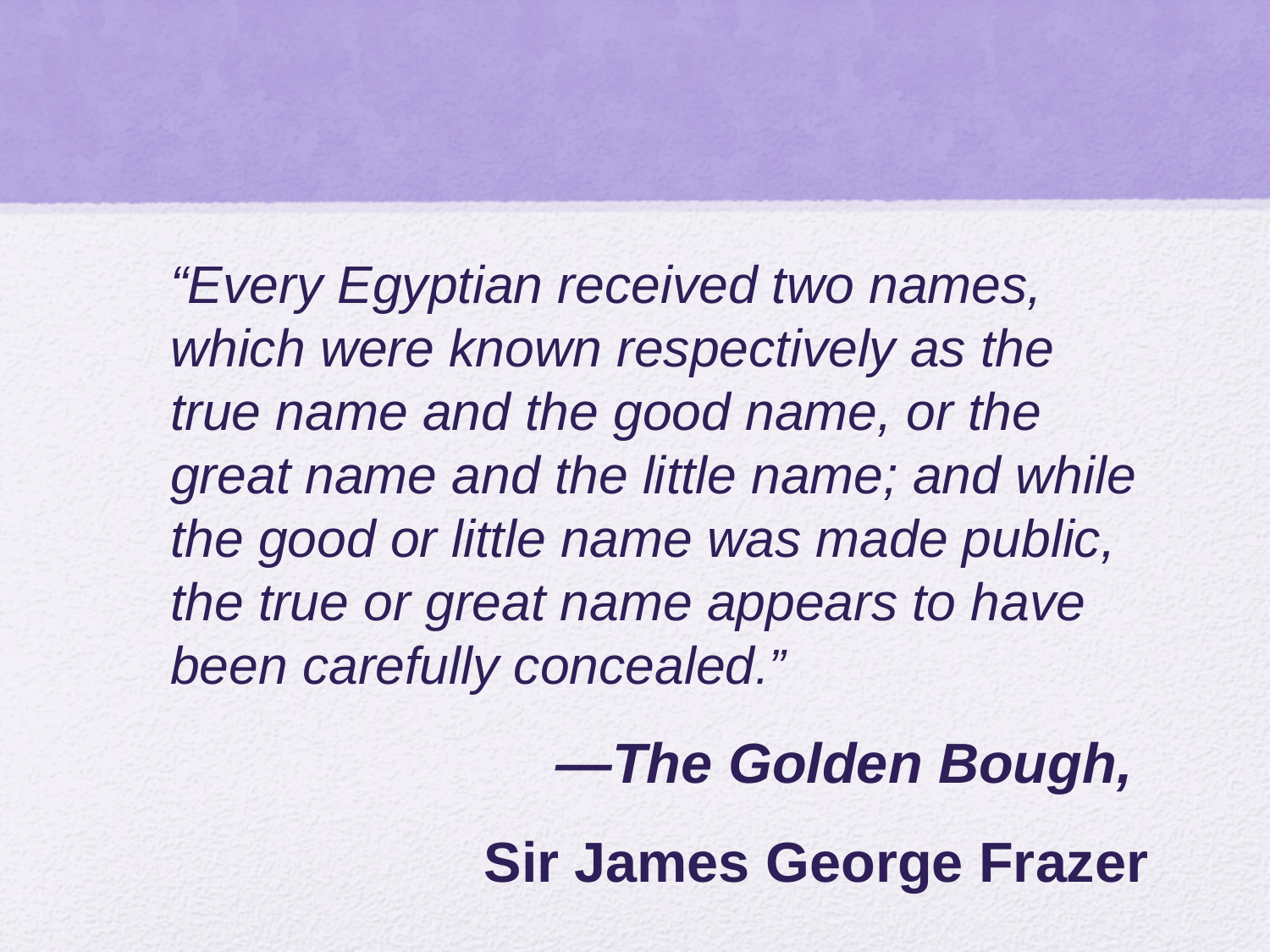

“Every Egyptian received two names, which were known respectively as the true name and the good name, or the great name and the little name; and while the good or little name was made public, the true or great name appears to have been carefully concealed.”
—The Golden Bough,
Sir James George Frazer